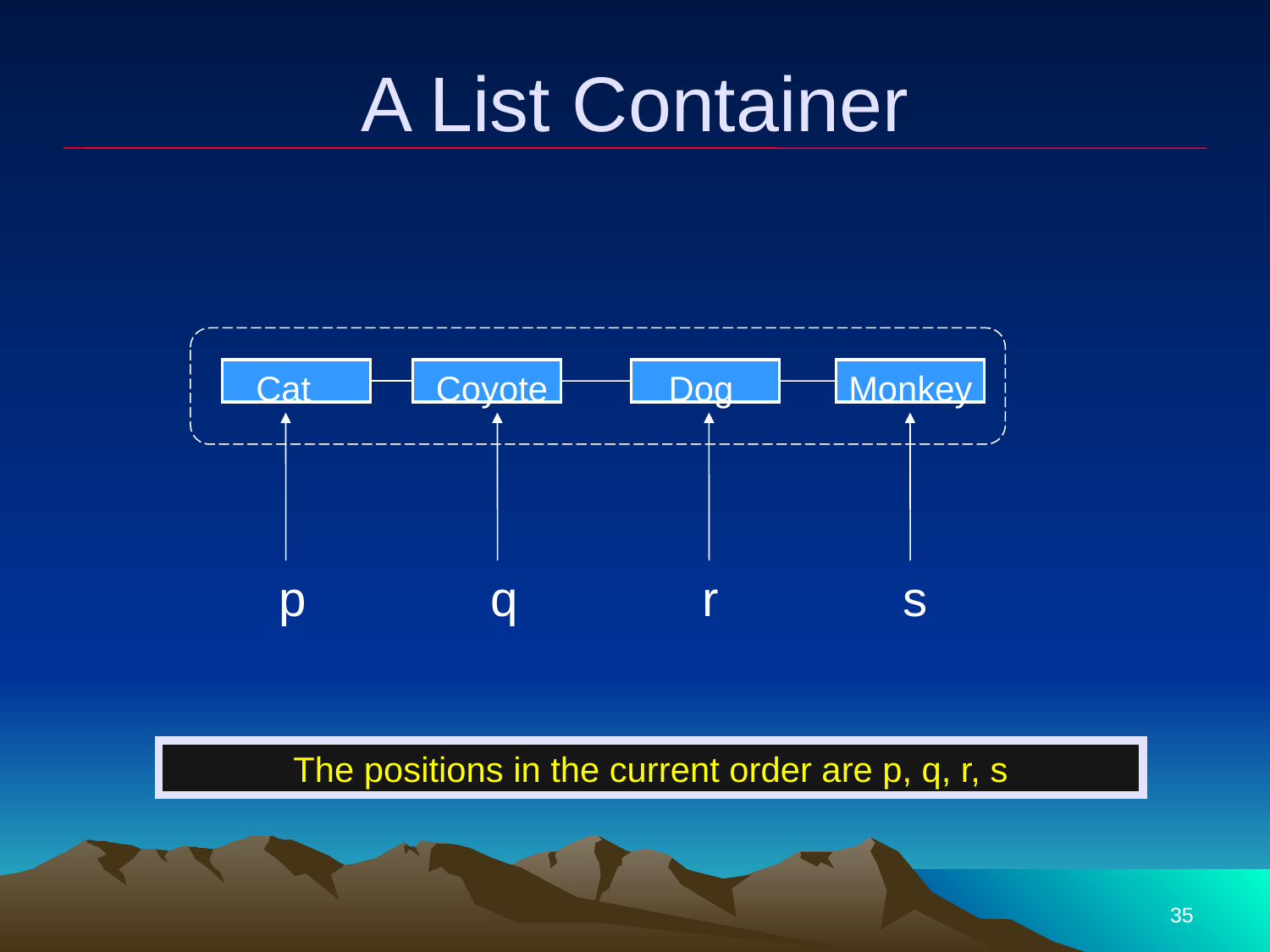

# A List Container

Cat

Coyote

Dog

Monkey

p

q

r

s
The positions in the current order are p, q, r, s
35